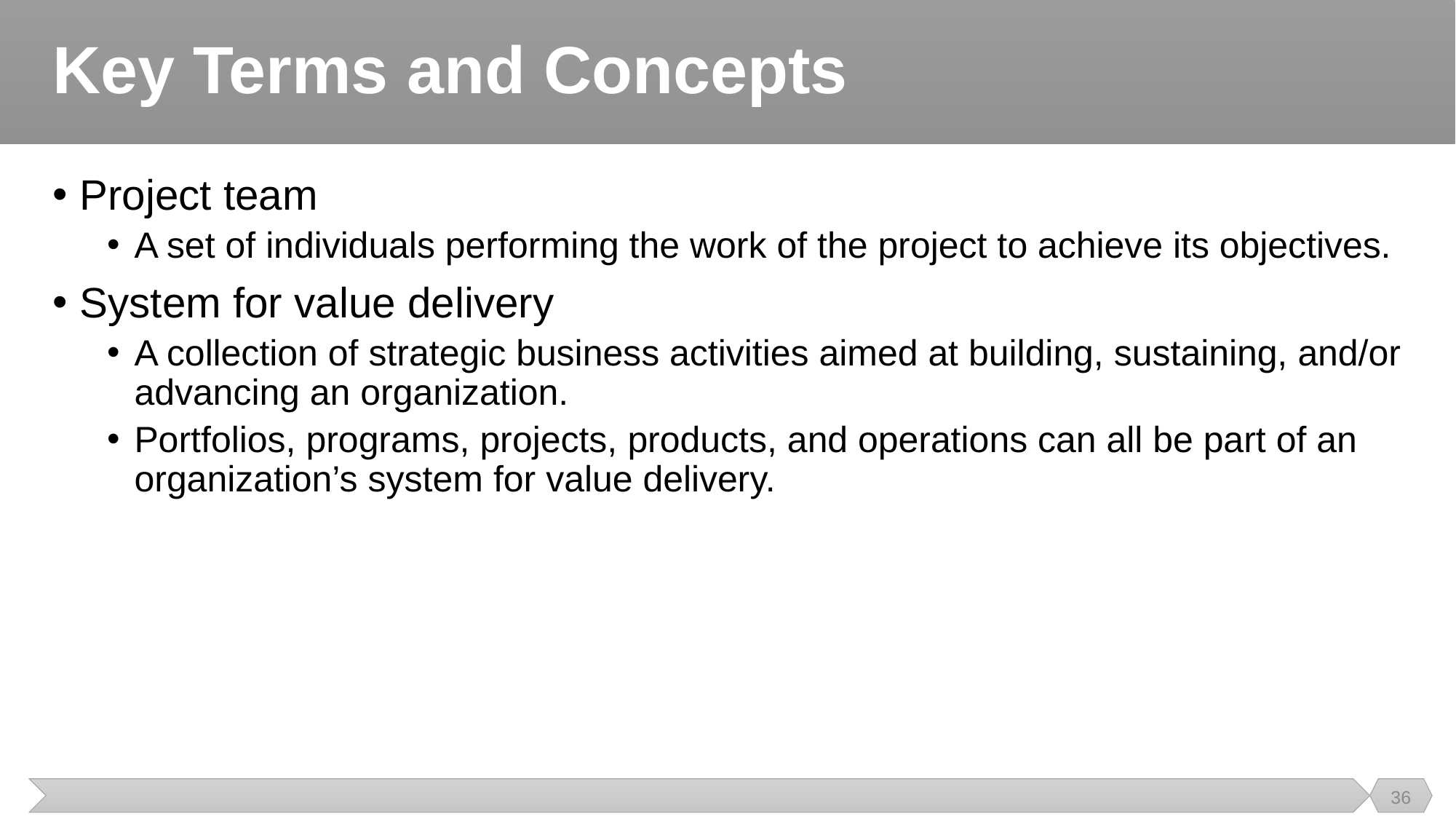

# Key Terms and Concepts
Project team
A set of individuals performing the work of the project to achieve its objectives.
System for value delivery
A collection of strategic business activities aimed at building, sustaining, and/or advancing an organization.
Portfolios, programs, projects, products, and operations can all be part of an organization’s system for value delivery.
36